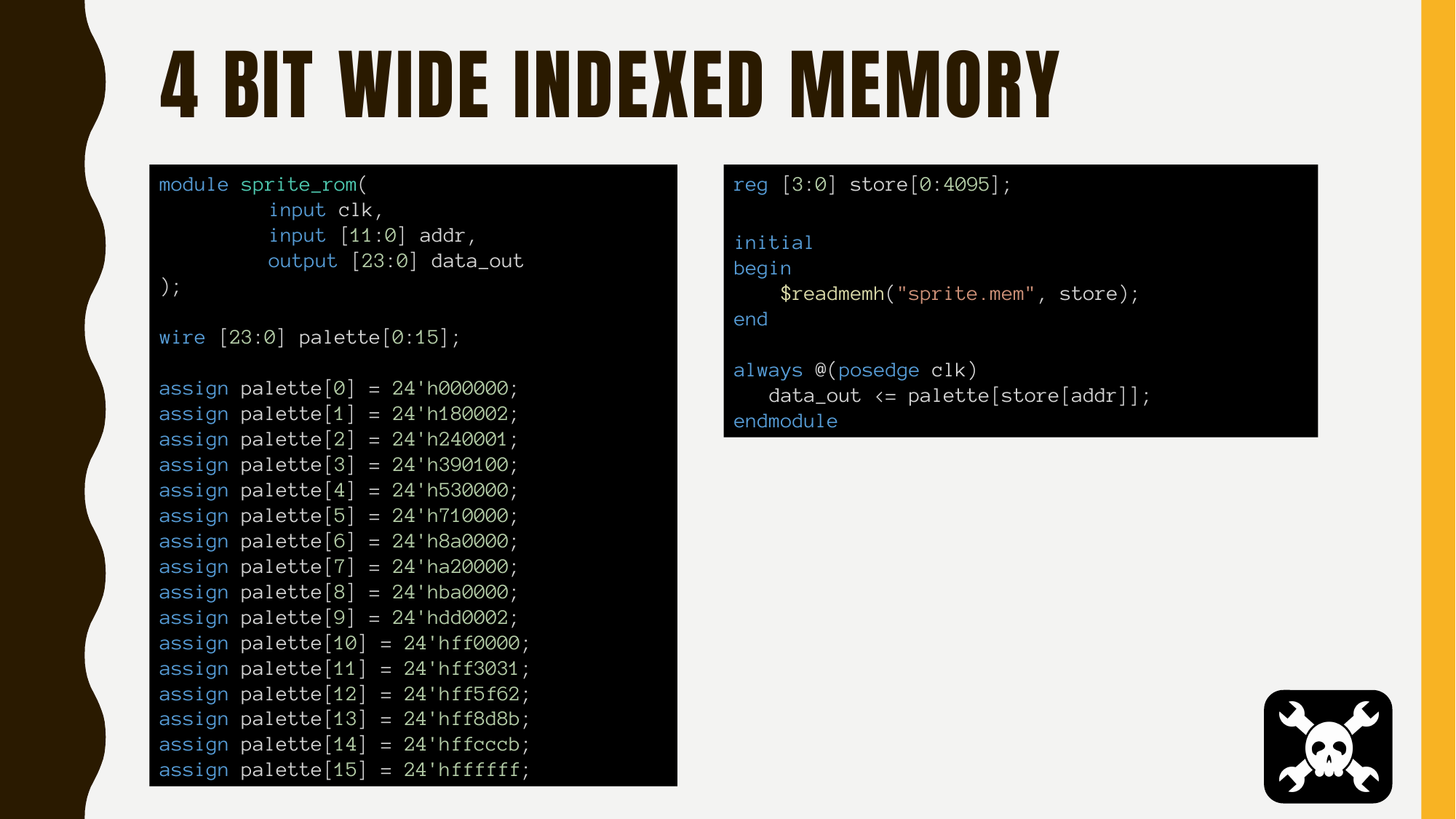

# 4 bit wide indexed memory
module sprite_rom(
	input clk,
	input [11:0] addr,
	output [23:0] data_out
);
wire [23:0] palette[0:15];
assign palette[0] = 24'h000000;
assign palette[1] = 24'h180002;
assign palette[2] = 24'h240001;
assign palette[3] = 24'h390100;
assign palette[4] = 24'h530000;
assign palette[5] = 24'h710000;
assign palette[6] = 24'h8a0000;
assign palette[7] = 24'ha20000;
assign palette[8] = 24'hba0000;
assign palette[9] = 24'hdd0002;
assign palette[10] = 24'hff0000;
assign palette[11] = 24'hff3031;
assign palette[12] = 24'hff5f62;
assign palette[13] = 24'hff8d8b;
assign palette[14] = 24'hffcccb;
assign palette[15] = 24'hffffff;
reg [3:0] store[0:4095];
initial
begin
    $readmemh("sprite.mem", store);
end
always @(posedge clk)
   data_out <= palette[store[addr]];
endmodule